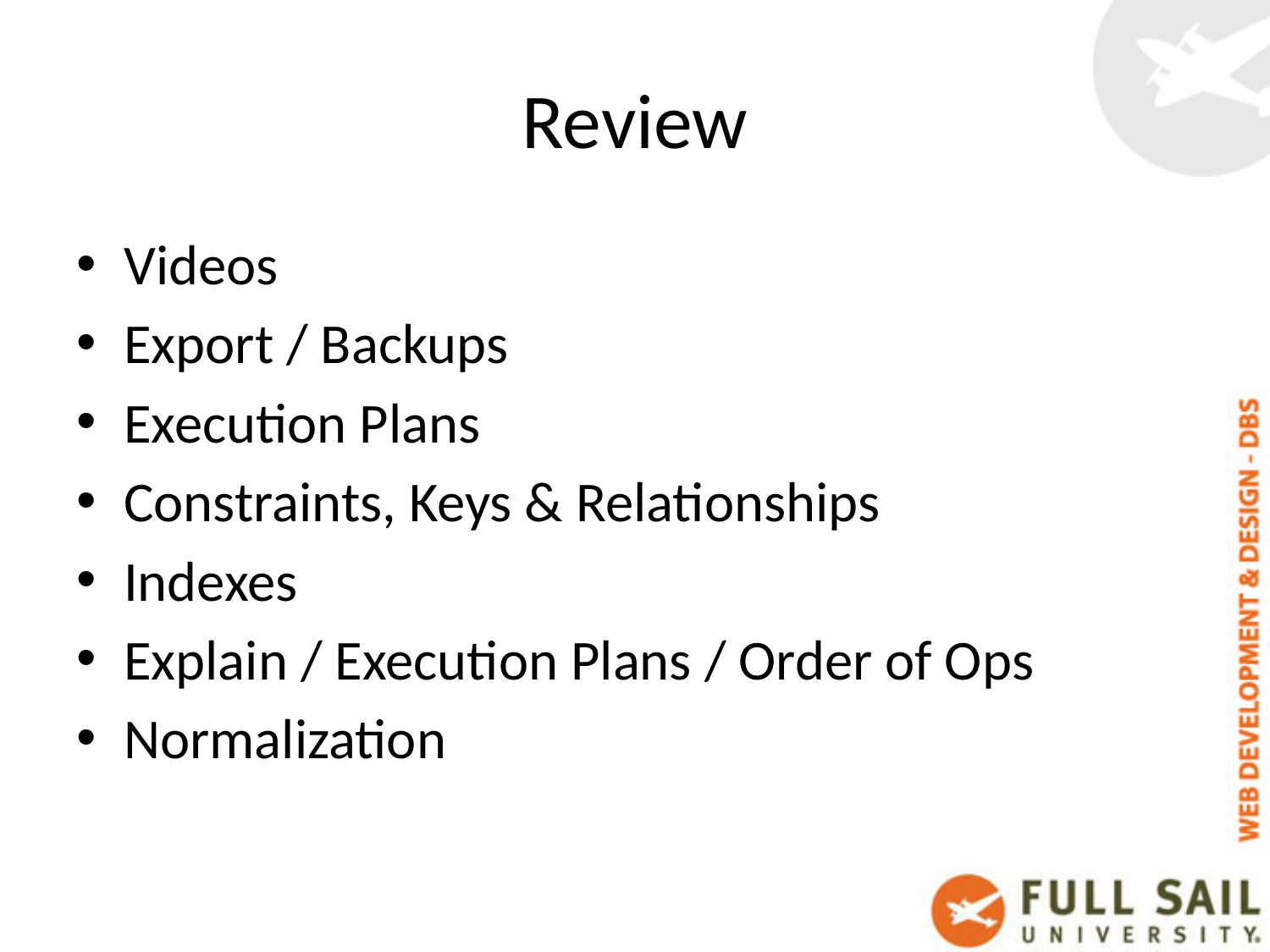

# Review
Videos
Export / Backups
Execution Plans
Constraints, Keys & Relationships
Indexes
Explain / Execution Plans / Order of Ops
Normalization